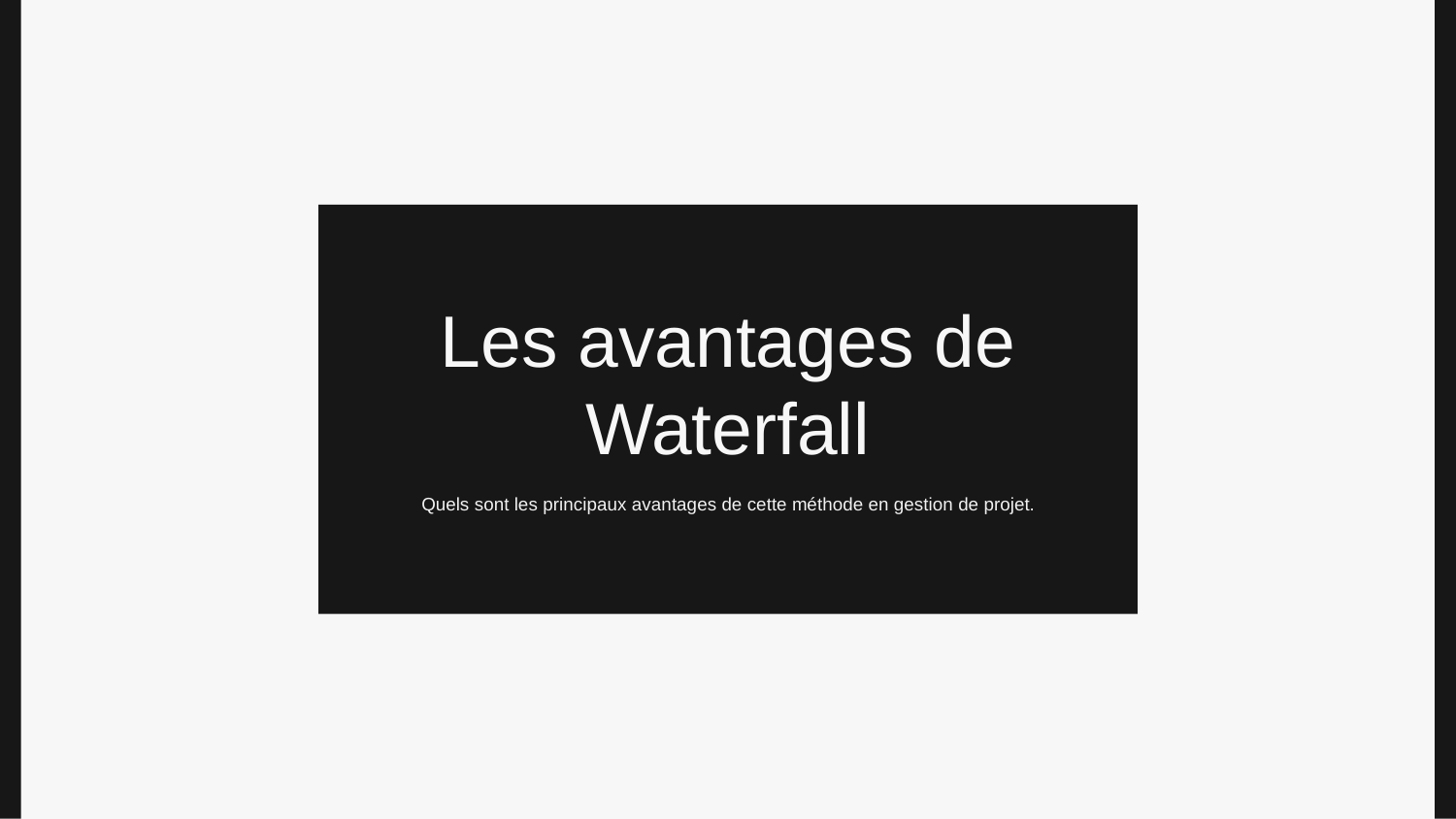

Les avantages de Waterfall
Quels sont les principaux avantages de cette méthode en gestion de projet.